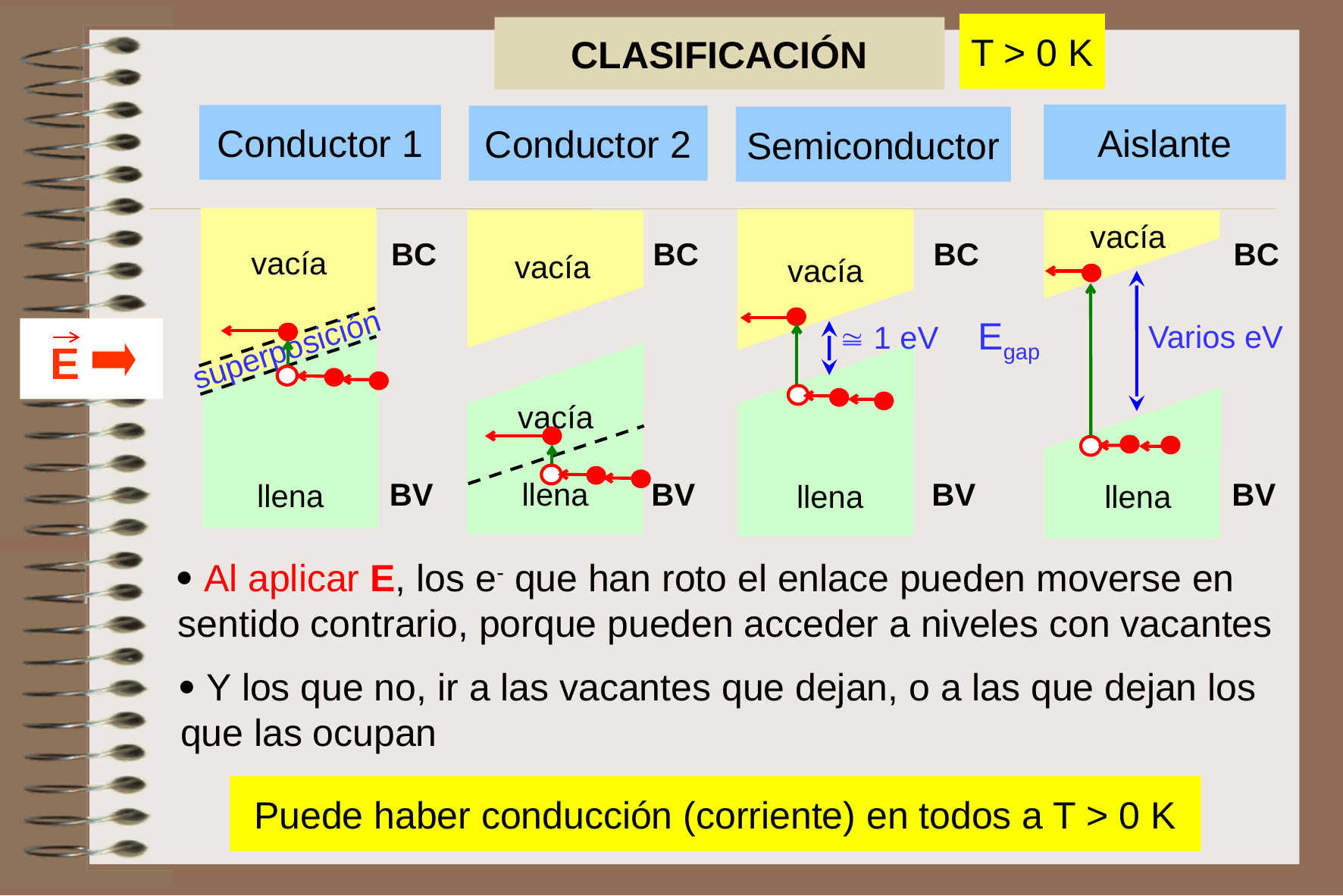

T > 0 K
CLASIFICACIÓN
Aislante
Conductor 1
Conductor 2
Semiconductor
vacía

BC
BC
BC
BC
vacía
vacía
vacía

Egap
Varios eV
≅ 1 eV

superposición

vacía

BV
BV
BV
BV
llena
llena
llena
llena

E

• Al aplicar E, los e- que han roto el enlace pueden moverse en sentido contrario, porque pueden acceder a niveles con vacantes
• Y los que no, ir a las vacantes que dejan, o a las que dejan los que las ocupan
Puede haber conducción (corriente) en todos a T > 0 K